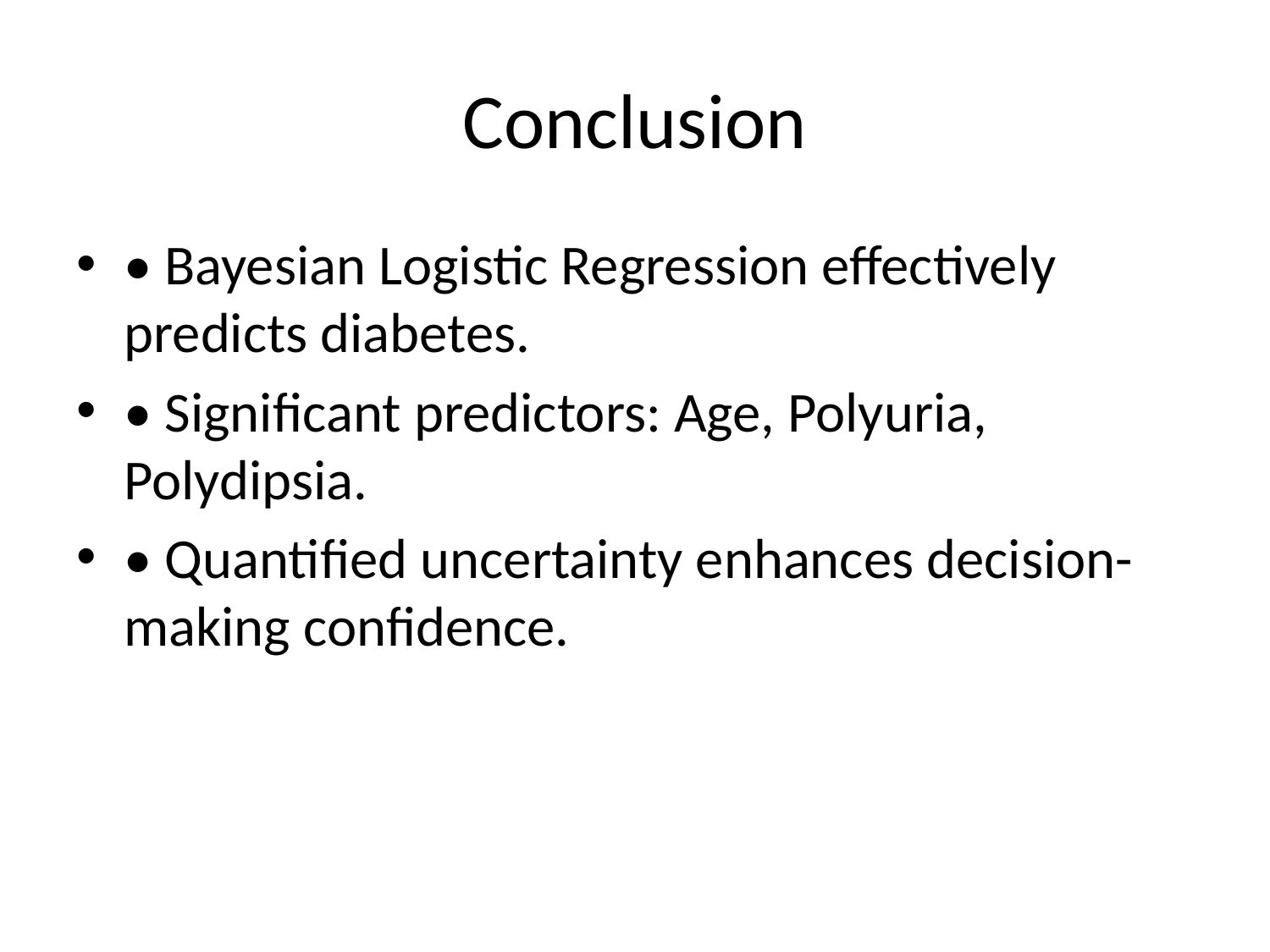

# Conclusion
• Bayesian Logistic Regression effectively predicts diabetes.
• Significant predictors: Age, Polyuria, Polydipsia.
• Quantified uncertainty enhances decision-making confidence.